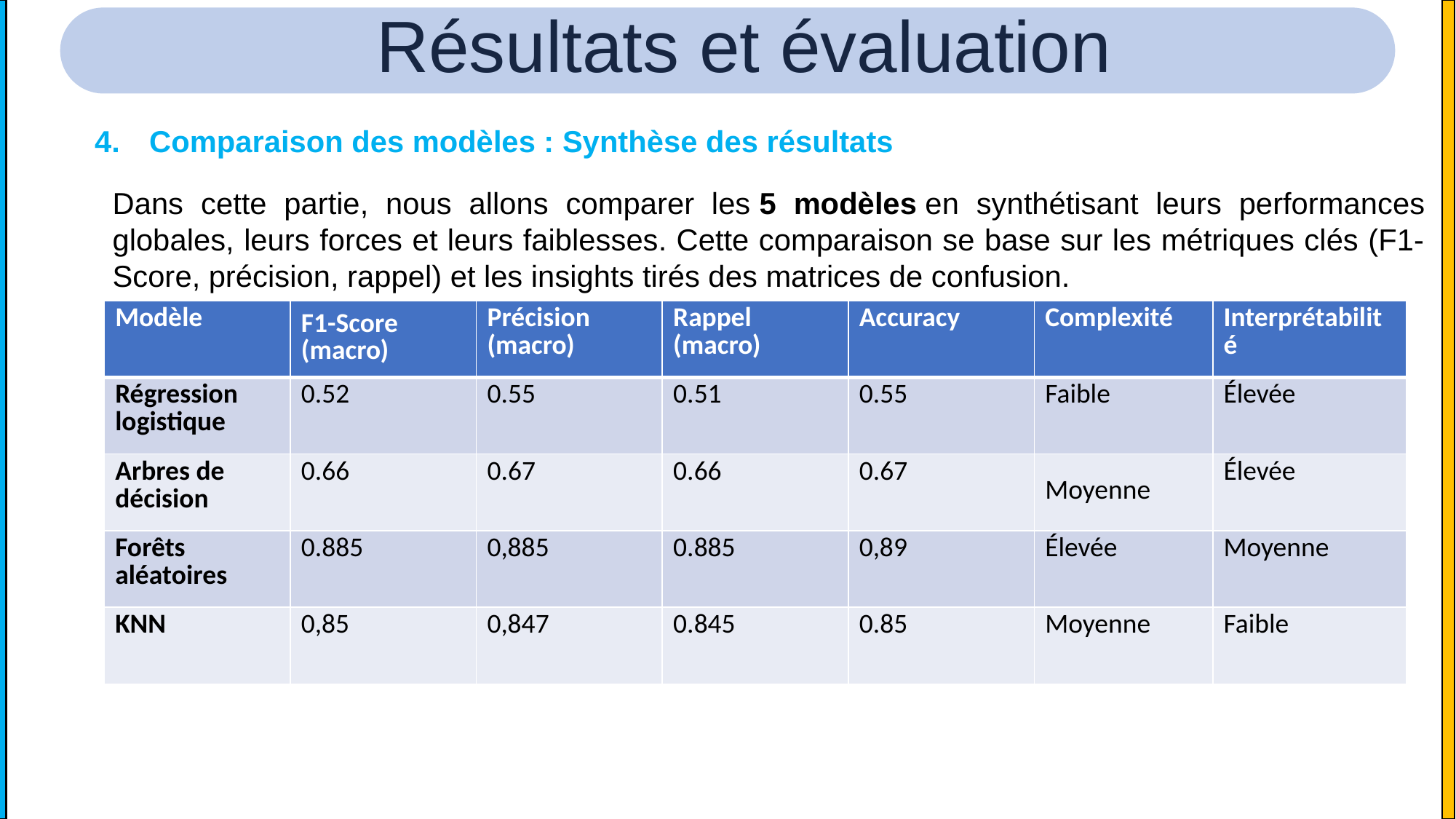

Résultats et évaluation

Comparaison des modèles : Synthèse des résultats
Dans cette partie, nous allons comparer les 5 modèles en synthétisant leurs performances globales, leurs forces et leurs faiblesses. Cette comparaison se base sur les métriques clés (F1-Score, précision, rappel) et les insights tirés des matrices de confusion.
| Modèle | F1-Score (macro) | Précision (macro) | Rappel (macro) | Accuracy | Complexité | Interprétabilité |
| --- | --- | --- | --- | --- | --- | --- |
| Régression logistique | 0.52 | 0.55 | 0.51 | 0.55 | Faible | Élevée |
| Arbres de décision | 0.66 | 0.67 | 0.66 | 0.67 | Moyenne | Élevée |
| Forêts aléatoires | 0.885 | 0,885 | 0.885 | 0,89 | Élevée | Moyenne |
| KNN | 0,85 | 0,847 | 0.845 | 0.85 | Moyenne | Faible |